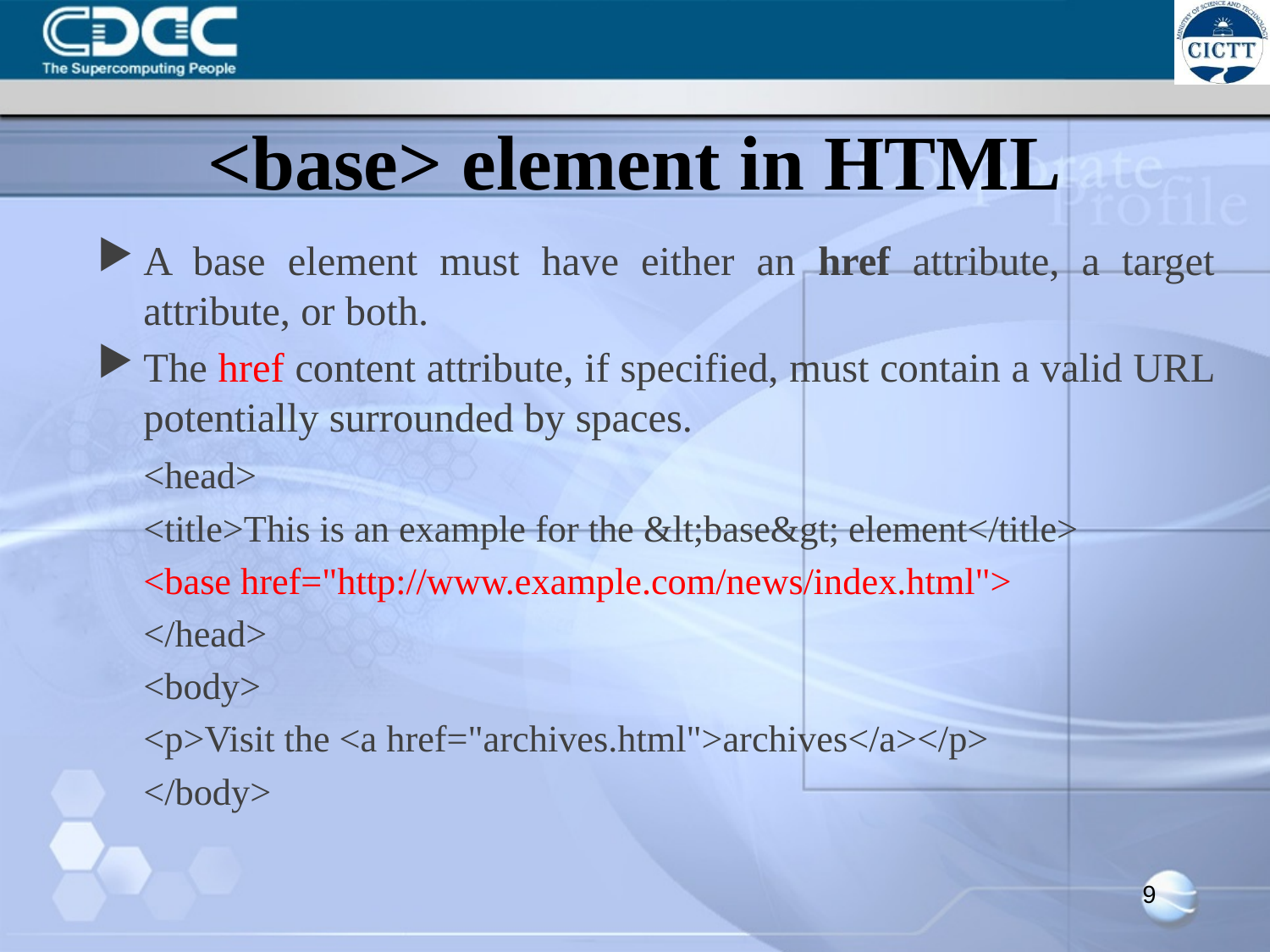

# <base> element in HTML
A base element must have either an href attribute, a target attribute, or both.
The href content attribute, if specified, must contain a valid URL potentially surrounded by spaces.
	<head>
		<title>This is an example for the &lt;base&gt; element</title>
		<base href="http://www.example.com/news/index.html">
	</head>
	<body>
		<p>Visit the <a href="archives.html">archives</a></p>
	</body>